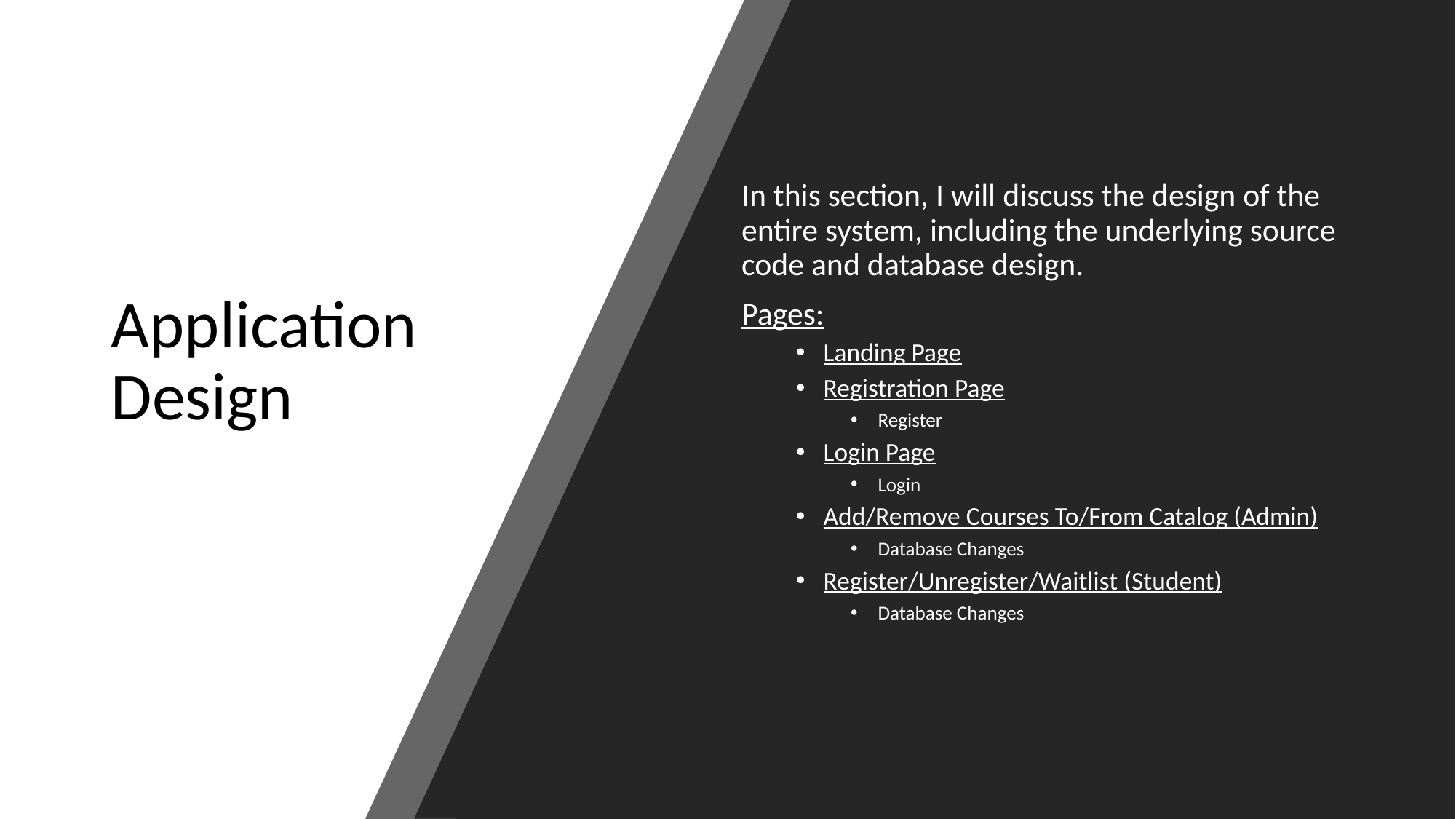

# Application Design
In this section, I will discuss the design of the entire system, including the underlying source code and database design.
Pages:
Landing Page
Registration Page
Register
Login Page
Login
Add/Remove Courses To/From Catalog (Admin)
Database Changes
Register/Unregister/Waitlist (Student)
Database Changes